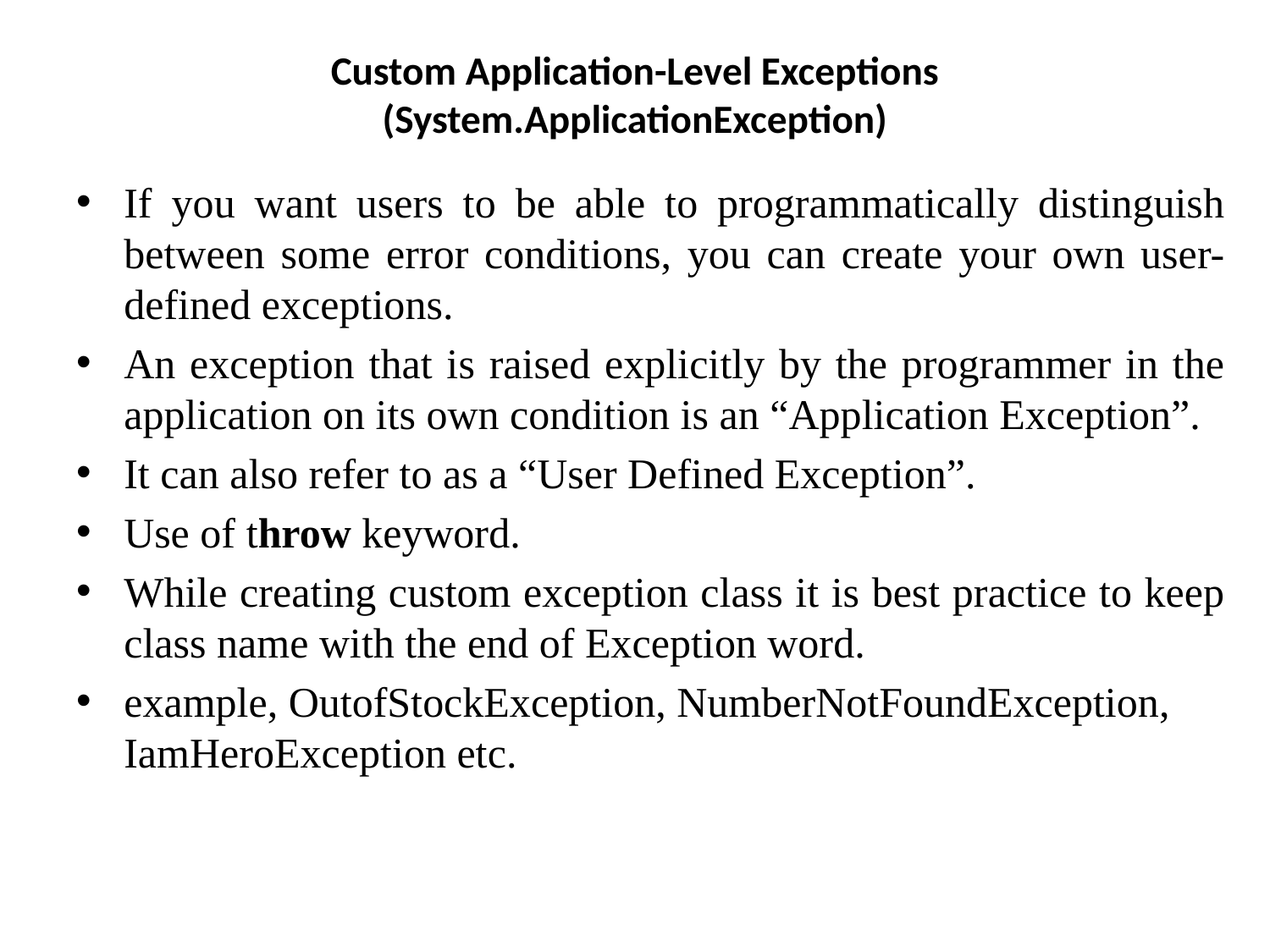

# Custom Application-Level Exceptions (System.ApplicationException)
If you want users to be able to programmatically distinguish between some error conditions, you can create your own user-defined exceptions.
An exception that is raised explicitly by the programmer in the application on its own condition is an “Application Exception”.
It can also refer to as a “User Defined Exception”.
Use of throw keyword.
While creating custom exception class it is best practice to keep class name with the end of Exception word.
example, OutofStockException, NumberNotFoundException,     IamHeroException etc.